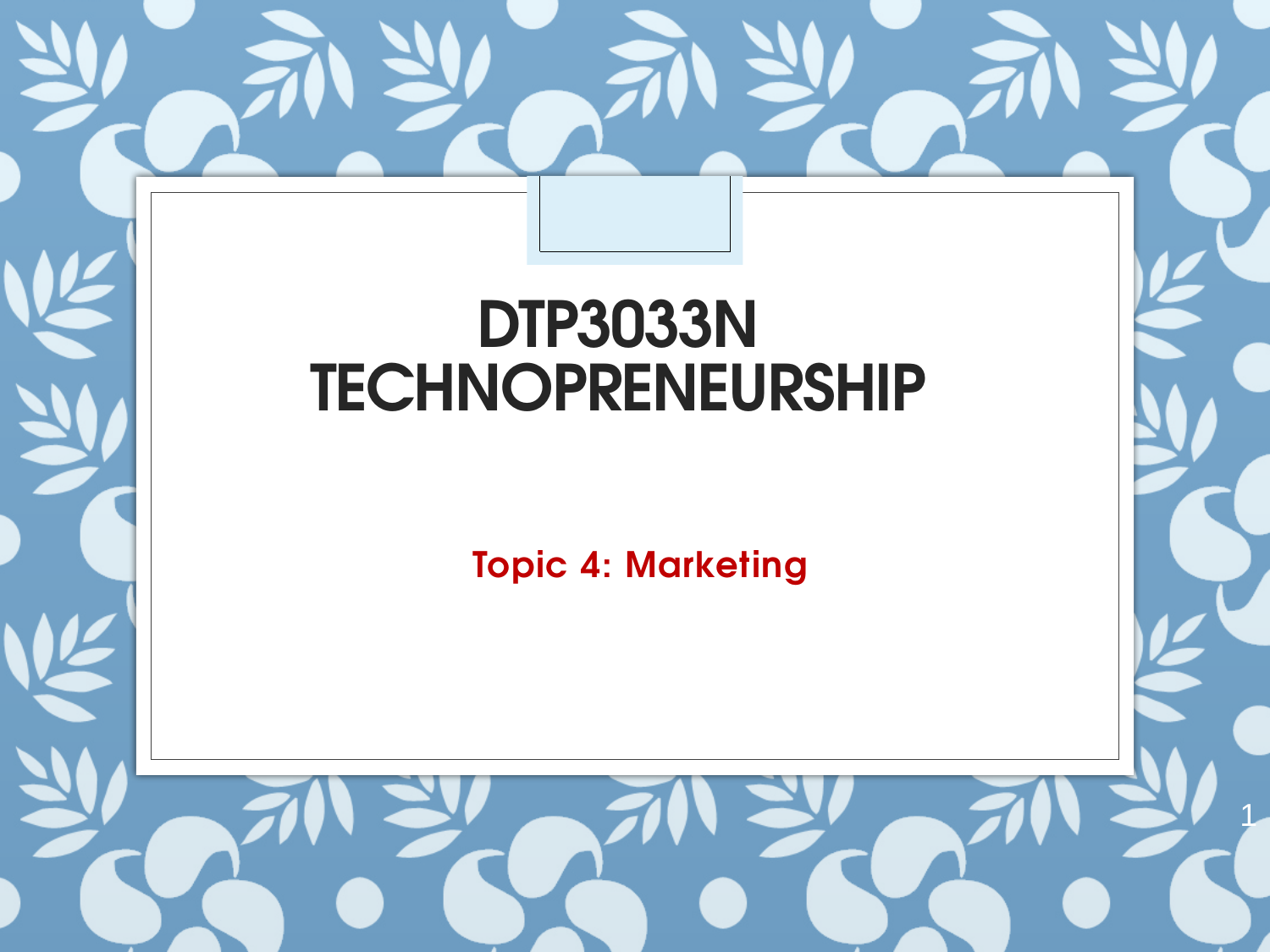

# DTP3033N Technopreneurship
Topic 4: Marketing
1